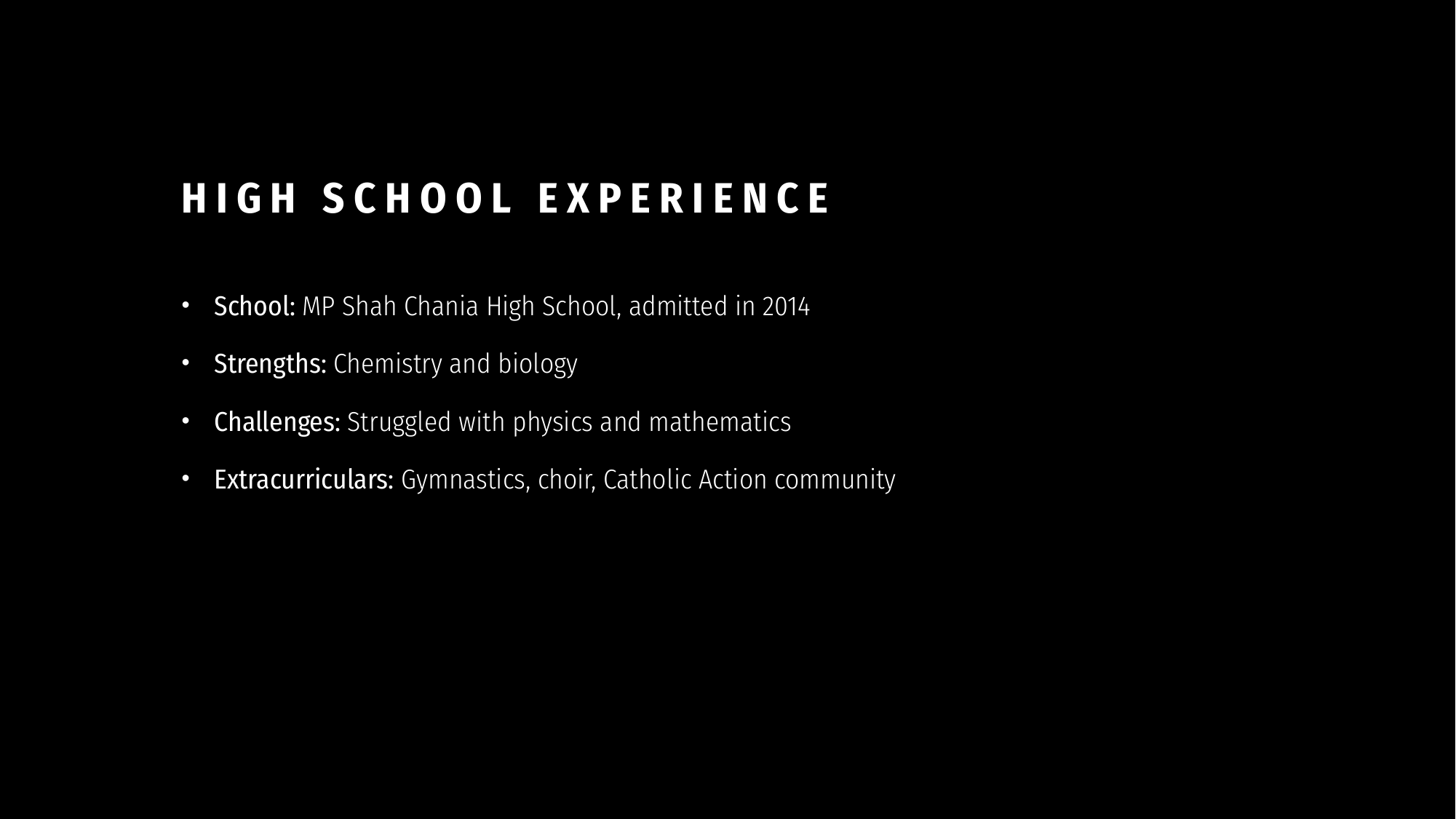

# High School Experience
School: MP Shah Chania High School, admitted in 2014
Strengths: Chemistry and biology
Challenges: Struggled with physics and mathematics
Extracurriculars: Gymnastics, choir, Catholic Action community